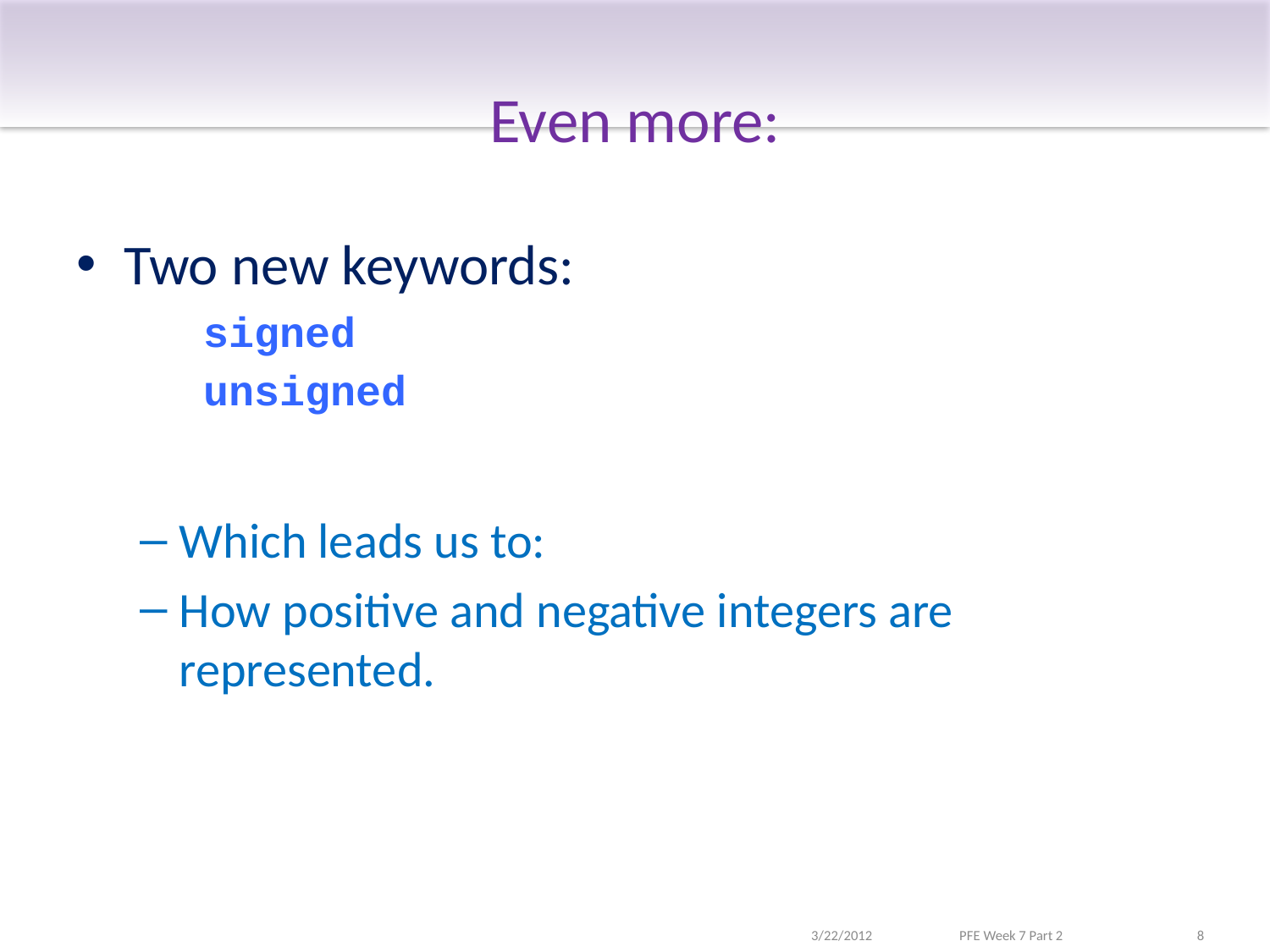

# Even more:
Two new keywords:
signed
unsigned

Which leads us to:
How positive and negative integers are represented.
3/22/2012
PFE Week 7 Part 2
8